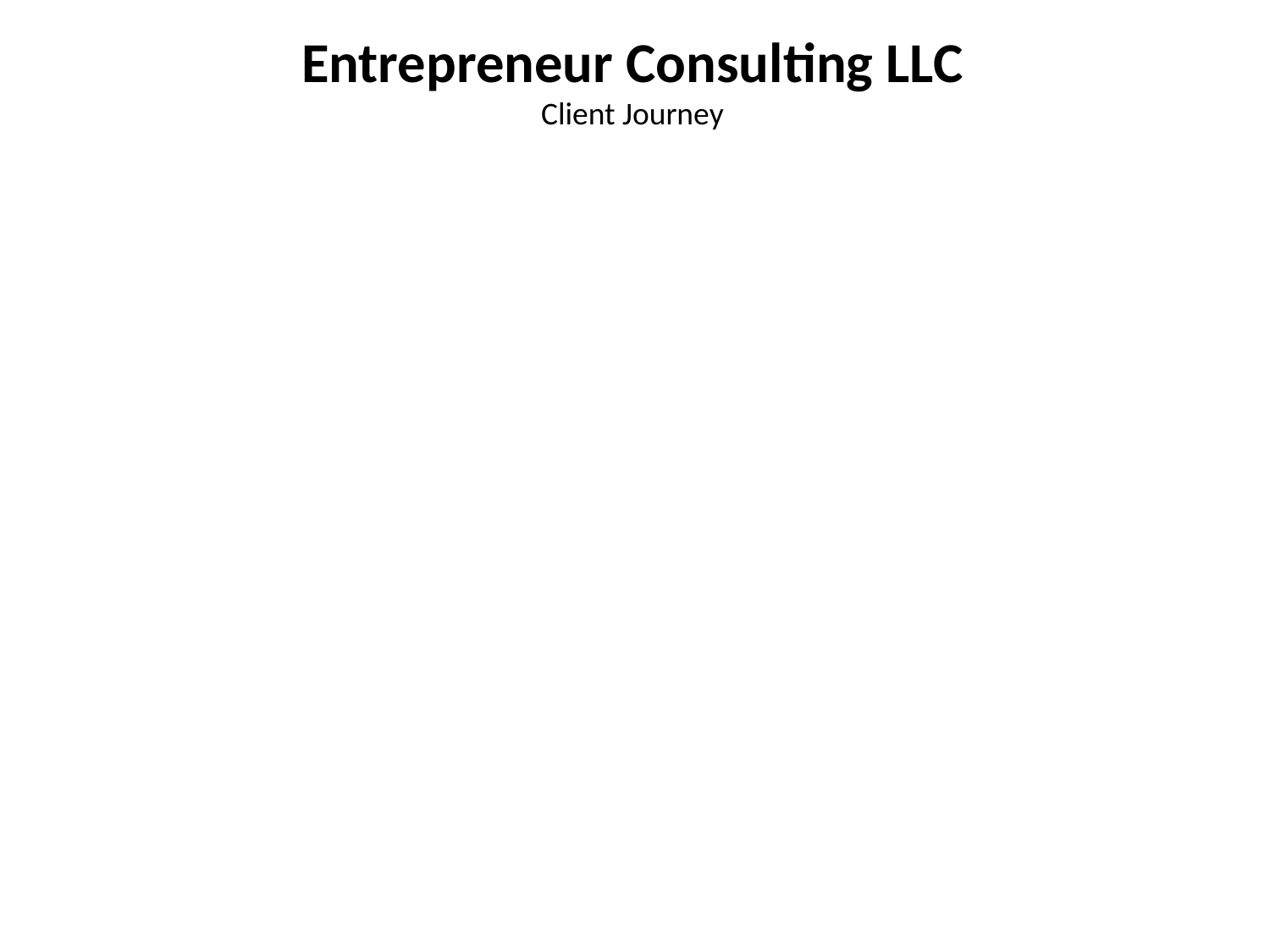

Entrepreneur Consulting LLC
Client Journey

Client develops a potential business idea

Client begins business planning process & seeks for resources

Entrepreneur Consulting LLC provides services new/ existing entrepreneurs seeking to grow business through strategic business planning

Services offered
New Entrepreneurs
Existing Entrepreneurs
Web based application that will help them develop optimal 4 P’s of marketing
Ongoing weekly report that provides market landscape update